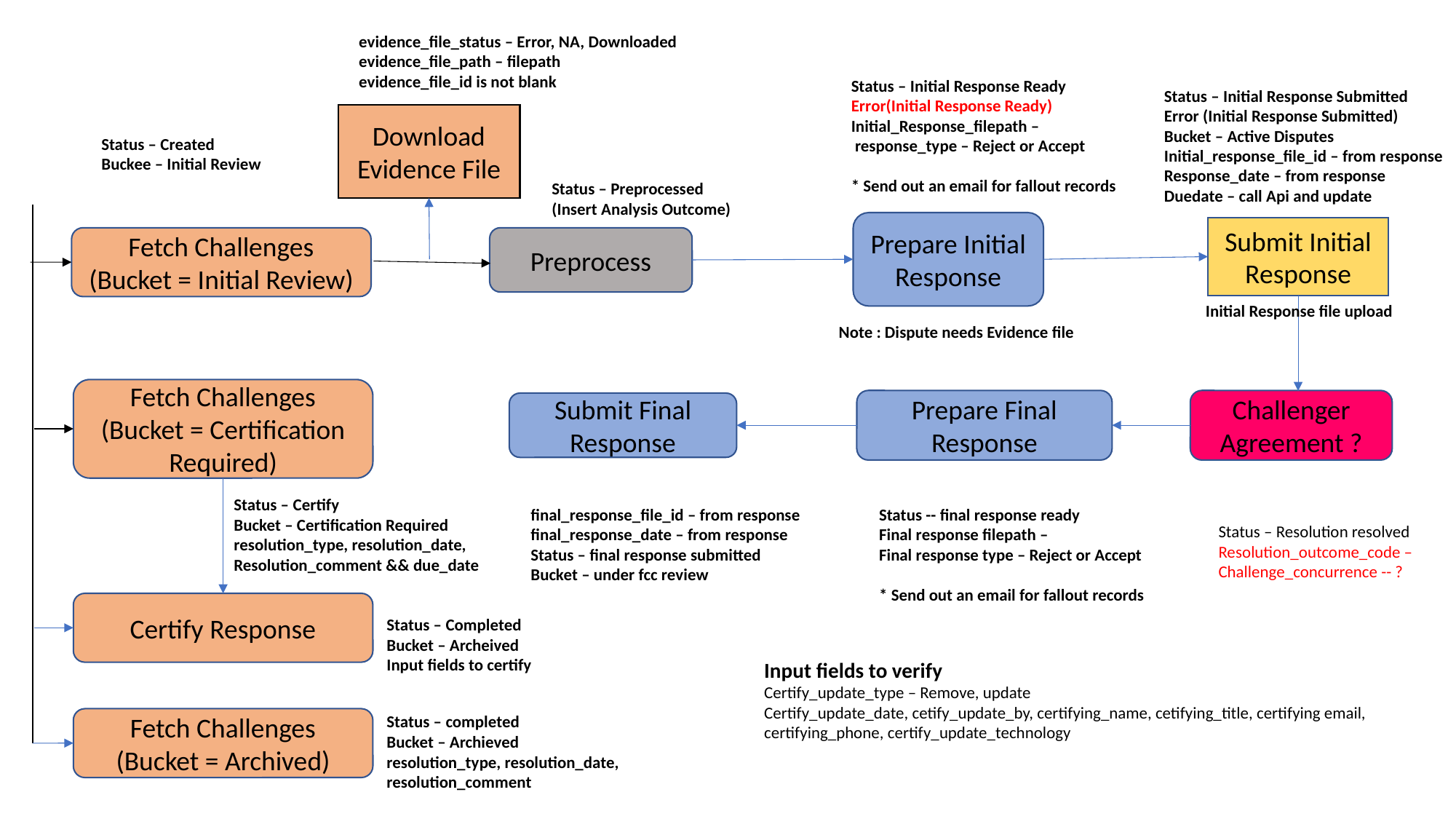

evidence_file_status – Error, NA, Downloaded
evidence_file_path – filepath
evidence_file_id is not blank

Status – Initial Response Ready
Error(Initial Response Ready)
Initial_Response_filepath –
 response_type – Reject or Accept

* Send out an email for fallout records
Status – Initial Response Submitted
Error (Initial Response Submitted)
Bucket – Active Disputes
Initial_response_file_id – from response
Response_date – from response
Duedate – call Api and update
Download Evidence File
Status – Created
Buckee – Initial Review
Status – Preprocessed
(Insert Analysis Outcome)
Prepare Initial Response
Submit Initial Response
Fetch Challenges
(Bucket = Initial Review)
Preprocess
Initial Response file upload
Note : Dispute needs Evidence file
Fetch Challenges
(Bucket = Certification Required)
Prepare Final Response
Challenger Agreement ?
Submit Final Response
Status – Certify
Bucket – Certification Required
resolution_type, resolution_date,
Resolution_comment && due_date
final_response_file_id – from response
final_response_date – from response
Status – final response submitted
Bucket – under fcc review
Status -- final response ready
Final response filepath –
Final response type – Reject or Accept

* Send out an email for fallout records

Status – Resolution resolved
Resolution_outcome_code –
Challenge_concurrence -- ?
Certify Response
Status – Completed
Bucket – Archeived
Input fields to certify
Input fields to verify
Certify_update_type – Remove, update
Certify_update_date, cetify_update_by, certifying_name, cetifying_title, certifying email, certifying_phone, certify_update_technology

Status – completed
Bucket – Archieved
resolution_type, resolution_date,
resolution_comment
Fetch Challenges
(Bucket = Archived)